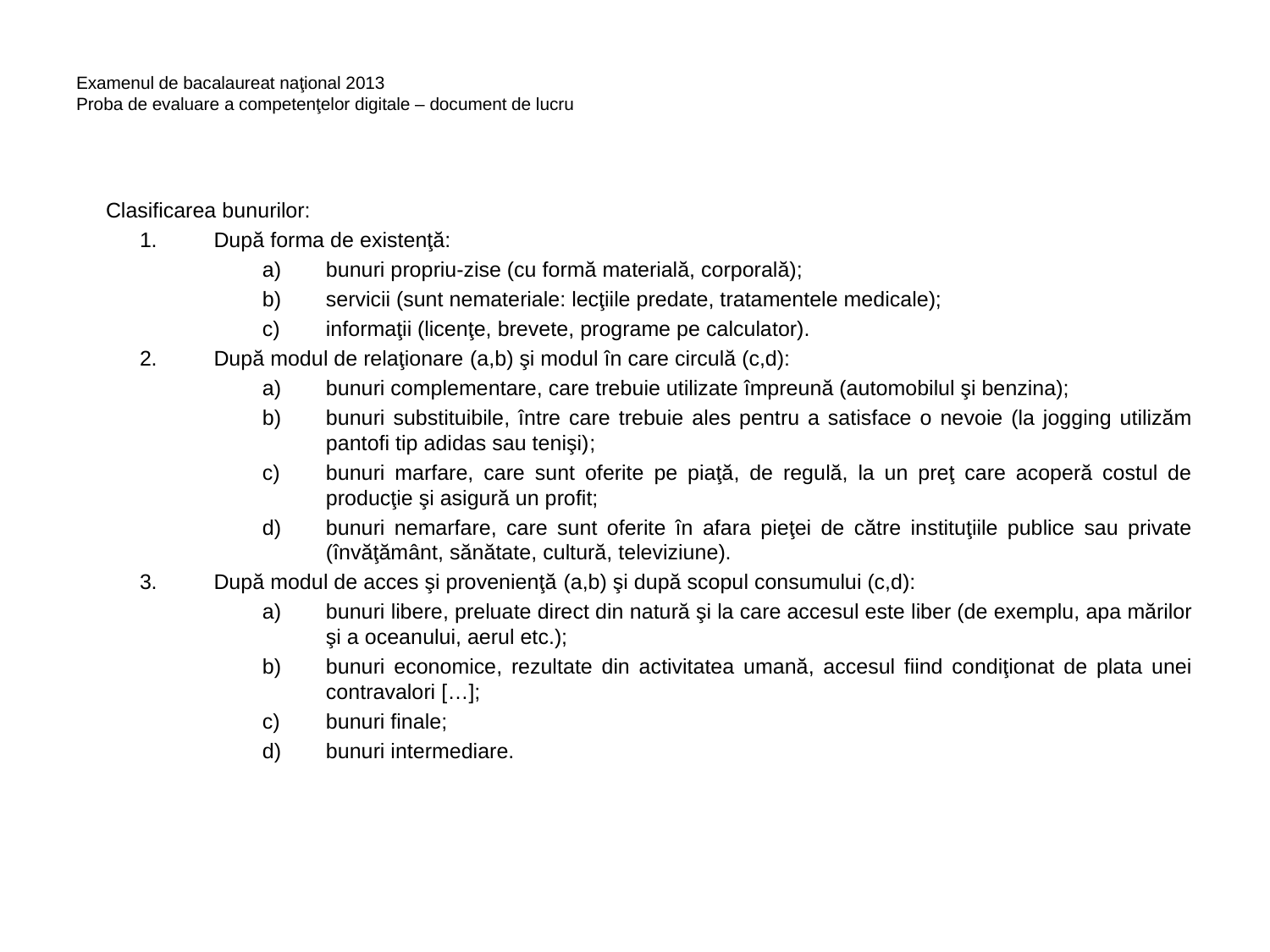

# Examenul de bacalaureat naţional 2013 Proba de evaluare a competenţelor digitale – document de lucru
     Clasificarea bunurilor:
După forma de existenţă:
bunuri propriu-zise (cu formă materială, corporală);
servicii (sunt nemateriale: lecţiile predate, tratamentele medicale);
informaţii (licenţe, brevete, programe pe calculator).
După modul de relaţionare (a,b) şi modul în care circulă (c,d):
bunuri complementare, care trebuie utilizate împreună (automobilul şi benzina);
bunuri substituibile, între care trebuie ales pentru a satisface o nevoie (la jogging utilizăm pantofi tip adidas sau tenişi);
bunuri marfare, care sunt oferite pe piaţă, de regulă, la un preţ care acoperă costul de producţie şi asigură un profit;
bunuri nemarfare, care sunt oferite în afara pieţei de către instituţiile publice sau private (învăţământ, sănătate, cultură, televiziune).
După modul de acces şi provenienţă (a,b) şi după scopul consumului (c,d):
bunuri libere, preluate direct din natură şi la care accesul este liber (de exemplu, apa mărilor şi a oceanului, aerul etc.);
bunuri economice, rezultate din activitatea umană, accesul fiind condiţionat de plata unei contravalori […];
bunuri finale;
bunuri intermediare.